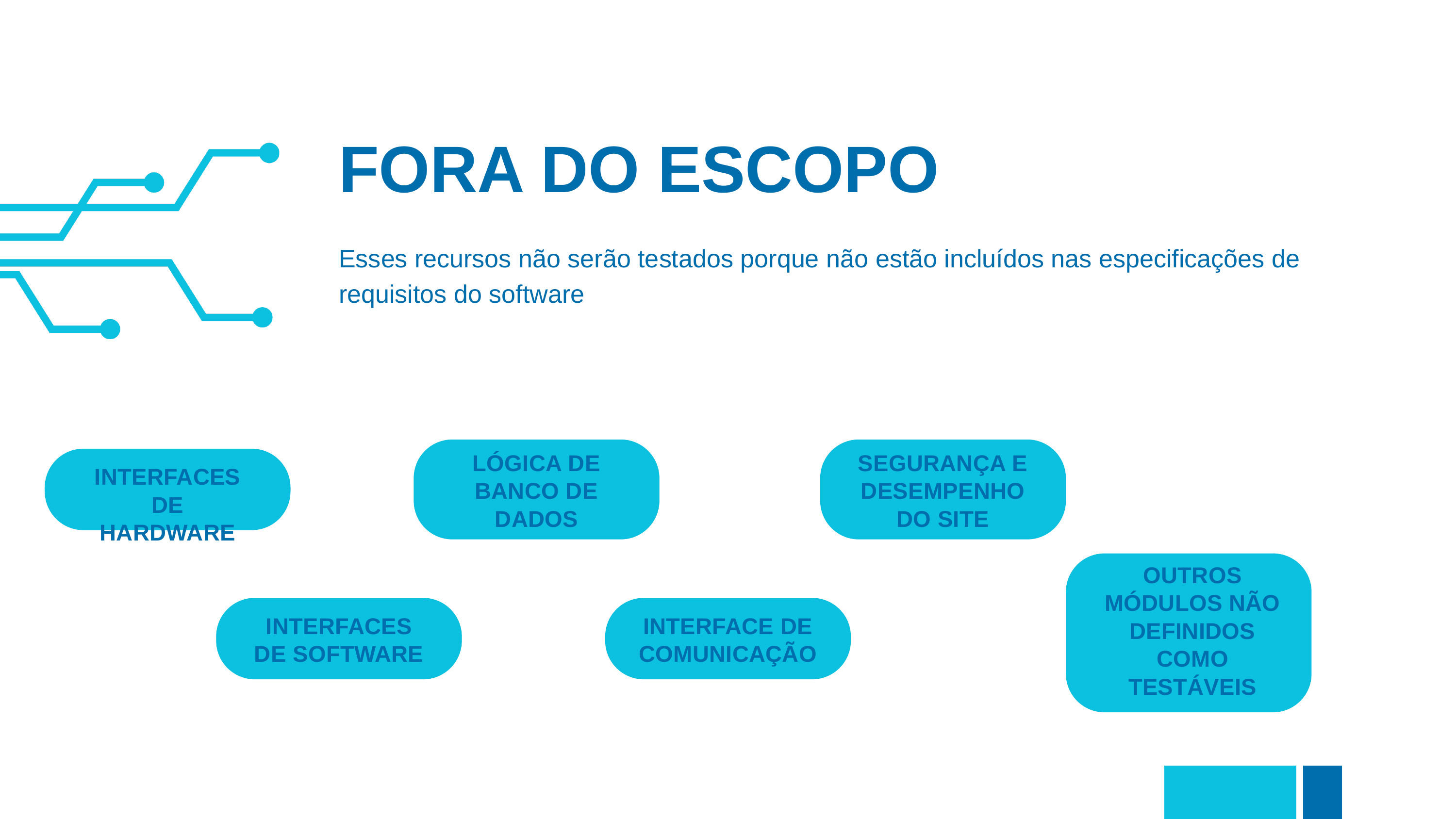

FORA DO ESCOPO

Esses recursos não serão testados porque não estão incluídos nas especificações de requisitos do software

LÓGICA DE BANCO DE DADOS
SEGURANÇA E DESEMPENHO DO SITE

INTERFACES DE HARDWARE

OUTROS MÓDULOS NÃO DEFINIDOS COMO TESTÁVEIS

INTERFACES DE SOFTWARE
INTERFACE DE COMUNICAÇÃO